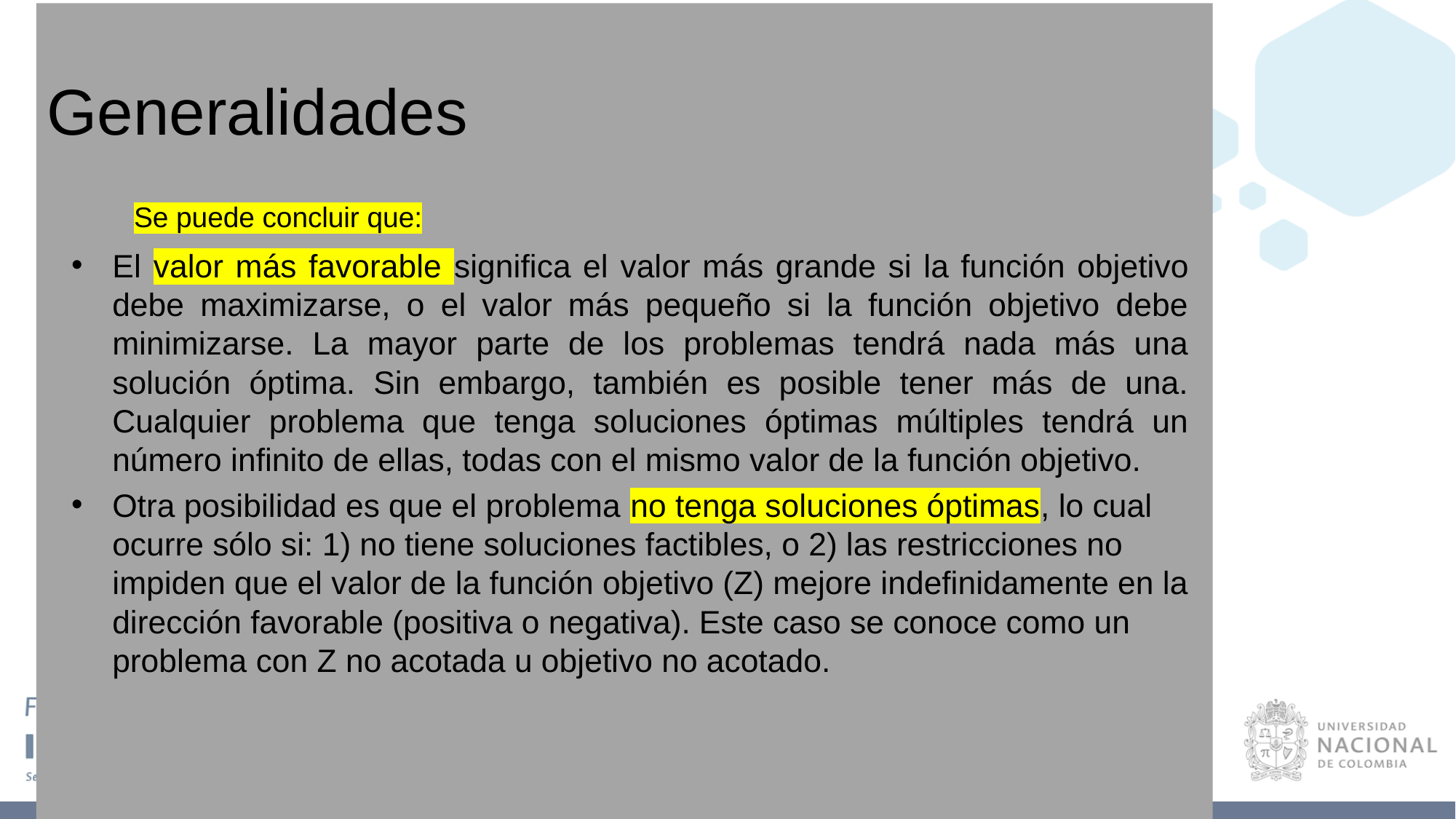

Generalidades
    Se puede concluir que:
El valor más favorable significa el valor más grande si la función objetivo debe maximizarse, o el valor más pequeño si la función objetivo debe minimizarse. La mayor parte de los problemas tendrá nada más una solución óptima. Sin embargo, también es posible tener más de una. Cualquier problema que tenga soluciones óptimas múltiples tendrá un número infinito de ellas, todas con el mismo valor de la función objetivo.
Otra posibilidad es que el problema no tenga soluciones óptimas, lo cual ocurre sólo si: 1) no tiene soluciones factibles, o 2) las restricciones no impiden que el valor de la función objetivo (Z) mejore indefinidamente en la dirección favorable (positiva o negativa). Este caso se conoce como un problema con Z no acotada u objetivo no acotado.